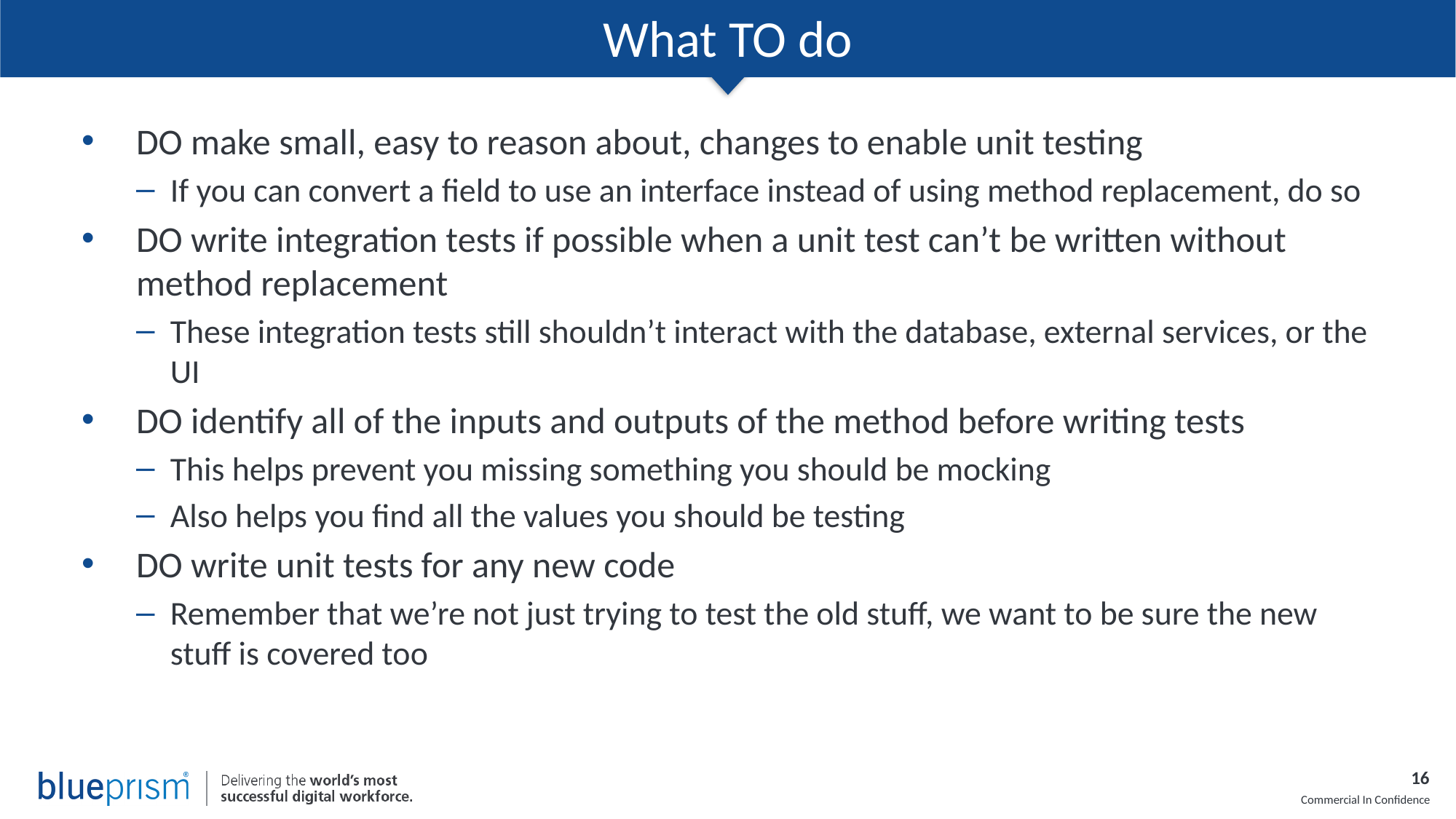

# What TO do
DO make small, easy to reason about, changes to enable unit testing
If you can convert a field to use an interface instead of using method replacement, do so
DO write integration tests if possible when a unit test can’t be written without method replacement
These integration tests still shouldn’t interact with the database, external services, or the UI
DO identify all of the inputs and outputs of the method before writing tests
This helps prevent you missing something you should be mocking
Also helps you find all the values you should be testing
DO write unit tests for any new code
Remember that we’re not just trying to test the old stuff, we want to be sure the new stuff is covered too
16